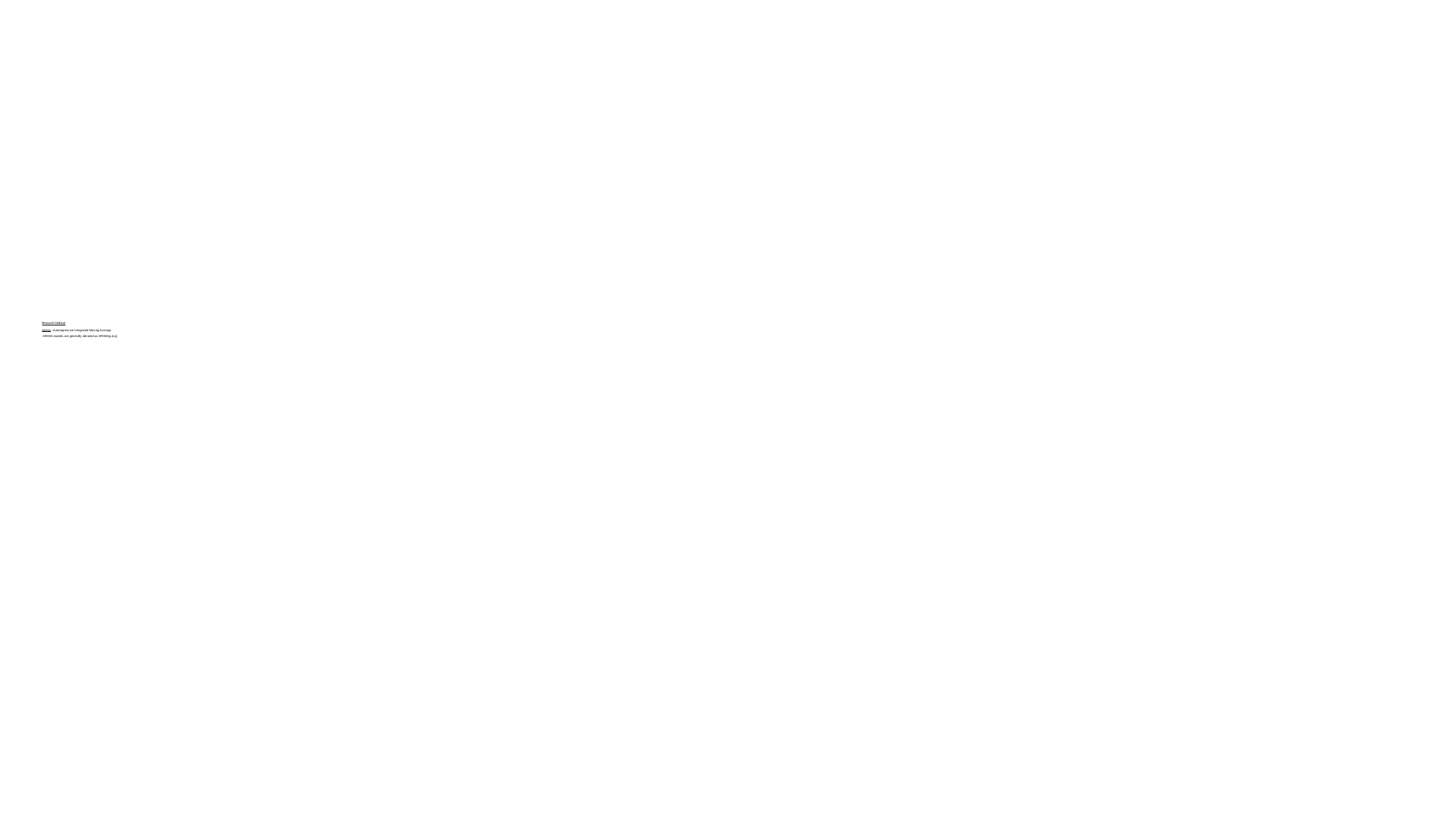

# Research Method: ARIMA - Autoregressive Integrated Moving Average -ARIMA models are generally denoted as ARIMA(p,d,q)